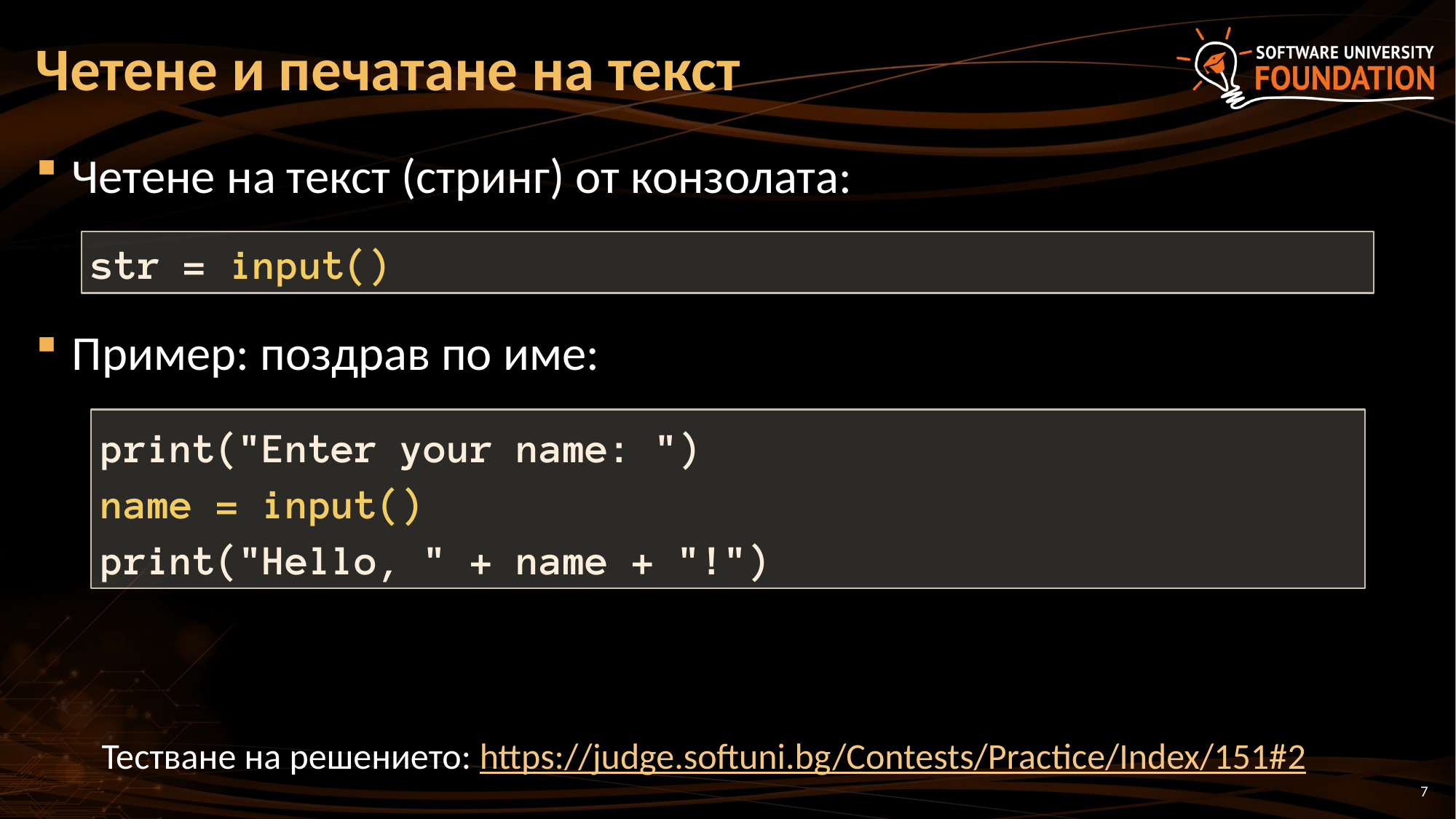

# Четене и печатане на текст
Четене на текст (стринг) от конзолата:

Пример: поздрав по име:

str = input()
print("Enter your name: ")
name = input()
print("Hello, " + name + "!")
Тестване на решението: https://judge.softuni.bg/Contests/Practice/Index/151#2
7